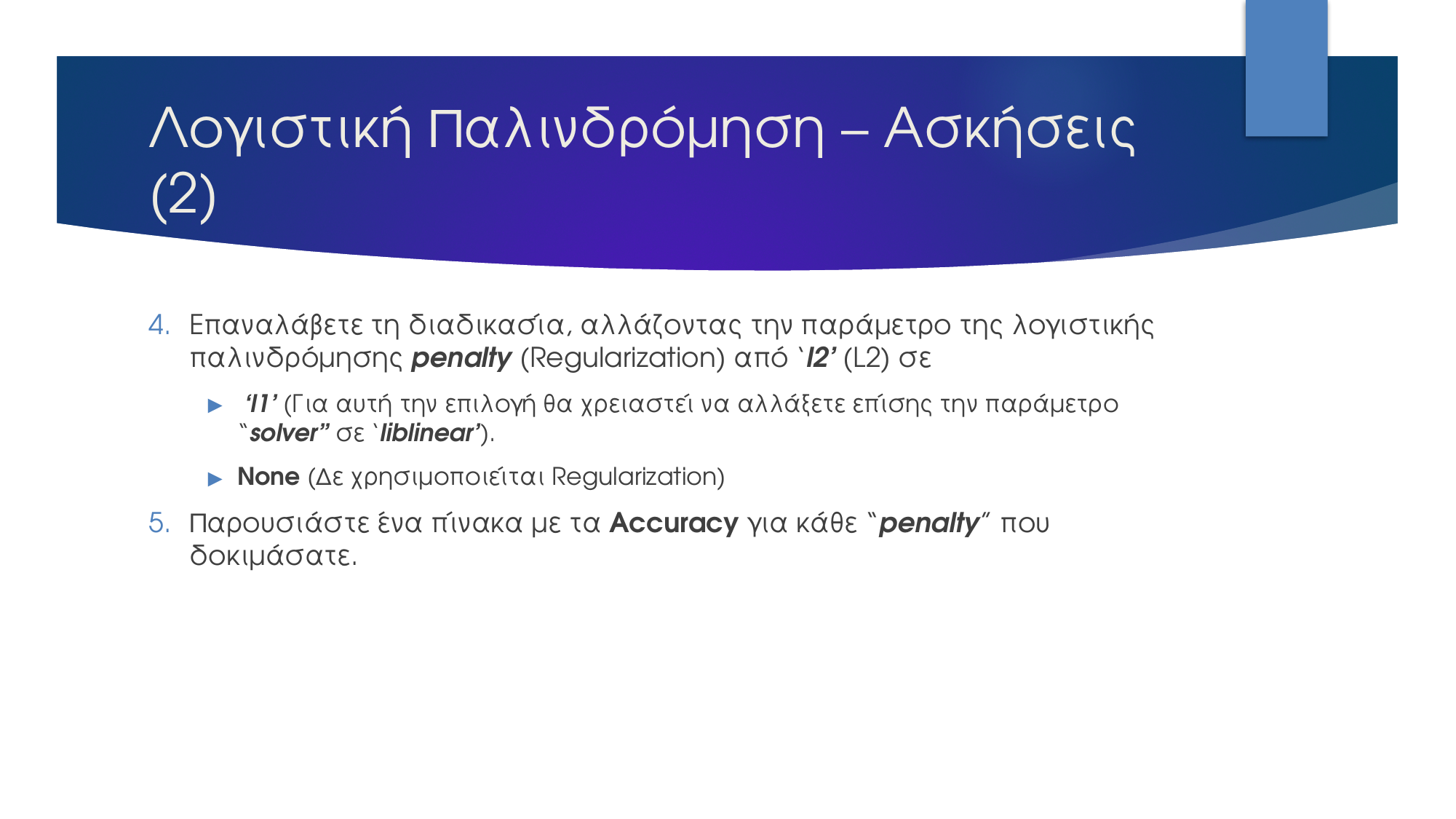

# Λογιστική Παλινδρόμηση – Ασκήσεις (2)
Επαναλάβετε τη διαδικασία, αλλάζοντας την παράμετρο της λογιστικής παλινδρόμησης penalty (Regularization) από ‘l2’ (L2) σε
 ‘l1’ (Για αυτή την επιλογή θα χρειαστεί να αλλάξετε επίσης την παράμετρο “solver” σε ‘liblinear’).
None (Δε χρησιμοποιείται Regularization)
Παρουσιάστε ένα πίνακα με τα Accuracy για κάθε “penalty” που δοκιμάσατε.